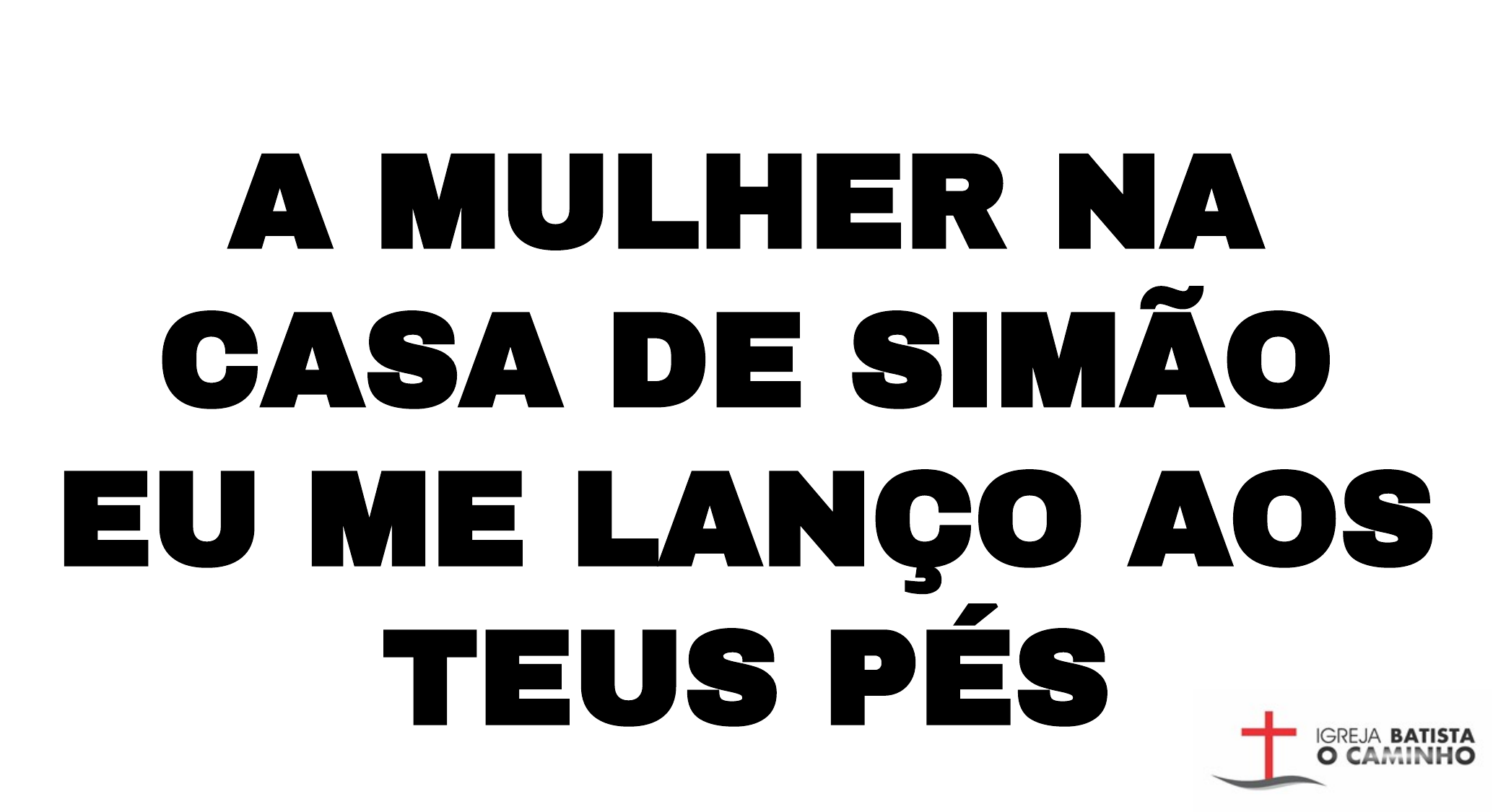

A MULHER NA CASA DE SIMÃO
EU ME LANÇO AOS TEUS PÉS